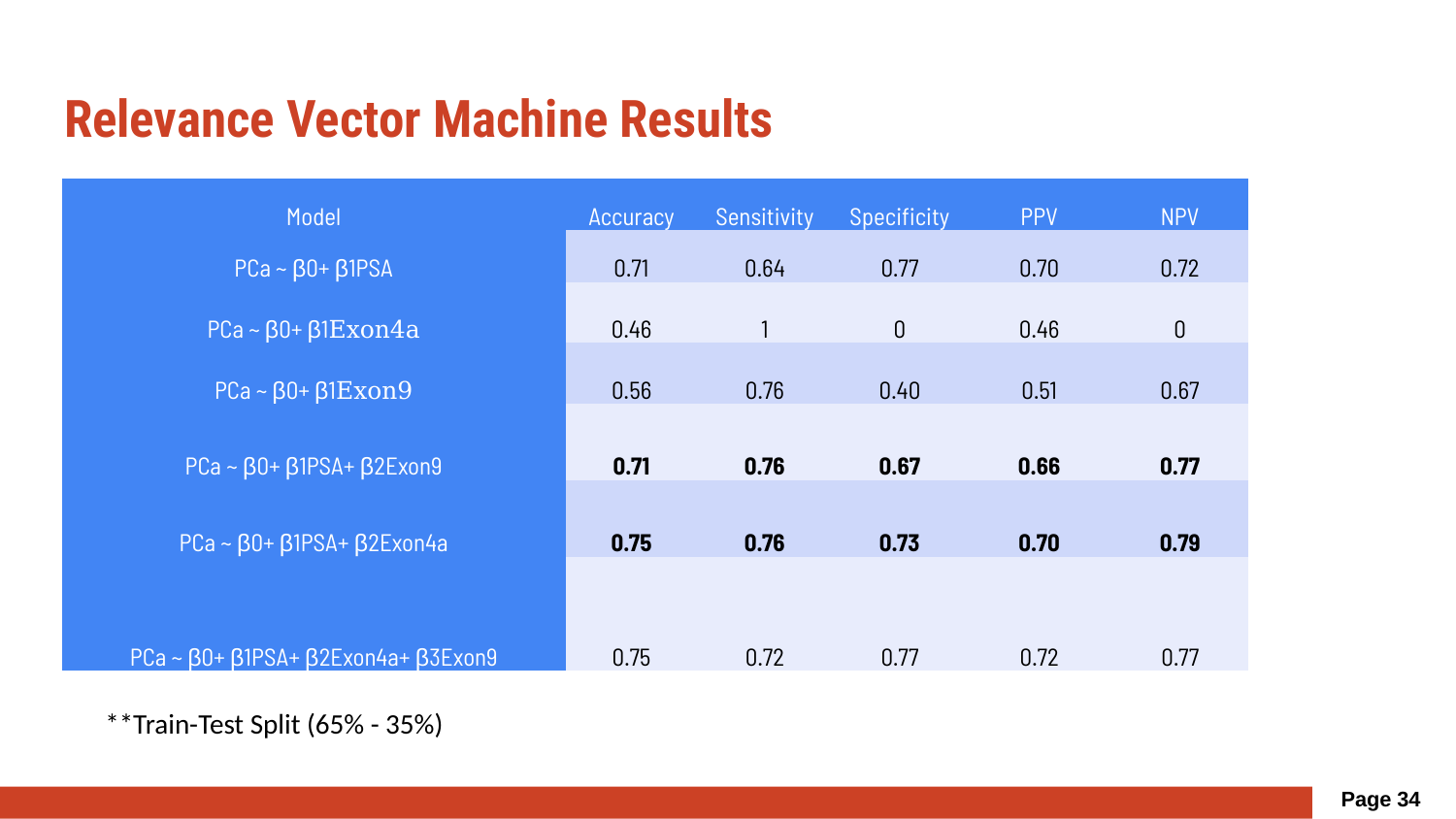

# Relevance Vector Machine Results
| Model | Accuracy | Sensitivity | Specificity | PPV | NPV |
| --- | --- | --- | --- | --- | --- |
| PCa ~ β0+ β1PSA | 0.71 | 0.64 | 0.77 | 0.70 | 0.72 |
| PCa ~ β0+ β1Exon4a | 0.46 | 1 | 0 | 0.46 | 0 |
| PCa ~ β0+ β1Exon9 | 0.56 | 0.76 | 0.40 | 0.51 | 0.67 |
| PCa ~ β0+ β1PSA+ β2Exon9 | 0.71 | 0.76 | 0.67 | 0.66 | 0.77 |
| PCa ~ β0+ β1PSA+ β2Exon4a | 0.75 | 0.76 | 0.73 | 0.70 | 0.79 |
| PCa ~ β0+ β1PSA+ β2Exon4a+ β3Exon9 | 0.75 | 0.72 | 0.77 | 0.72 | 0.77 |
**Train-Test Split (65% - 35%)
Page 34